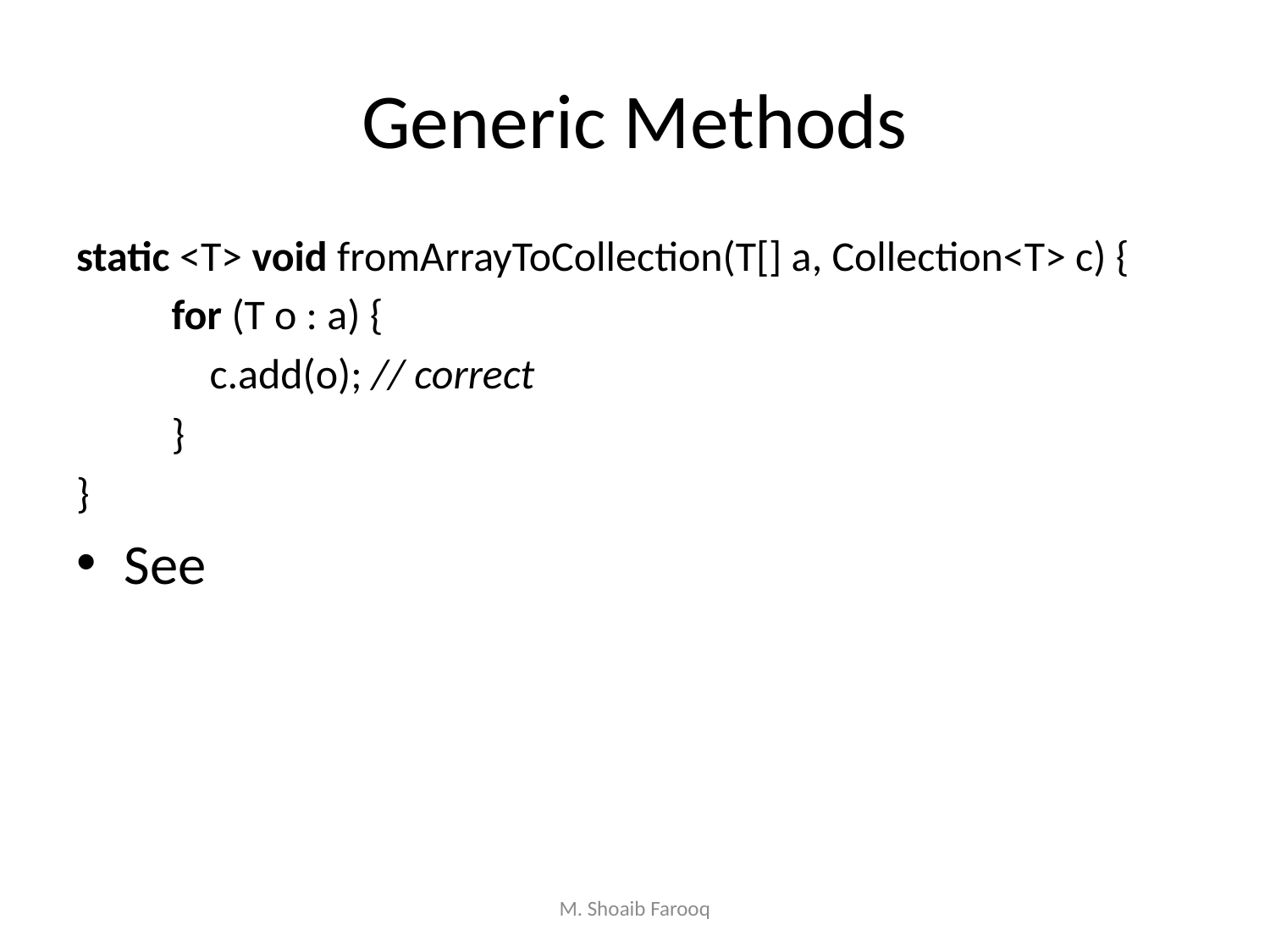

# Generic Methods
static <T> void fromArrayToCollection(T[] a, Collection<T> c) {
          for (T o : a) {
              c.add(o); // correct
          }
}
See
M. Shoaib Farooq